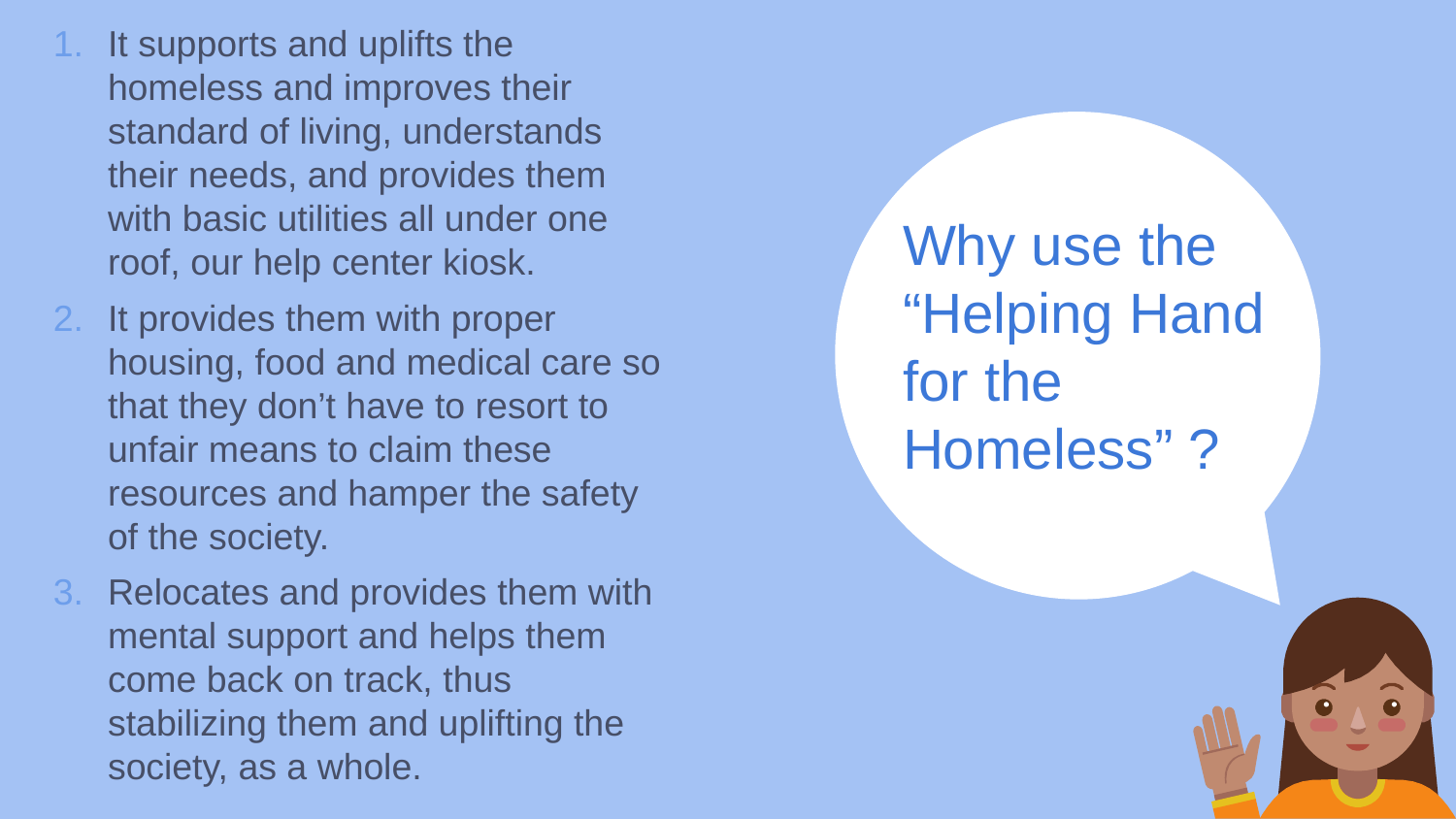

It supports and uplifts the homeless and improves their standard of living, understands their needs, and provides them with basic utilities all under one roof, our help center kiosk.
It provides them with proper housing, food and medical care so that they don’t have to resort to unfair means to claim these resources and hamper the safety of the society.
Relocates and provides them with mental support and helps them come back on track, thus stabilizing them and uplifting the society, as a whole.

Why use the “Helping Hand for the Homeless” ?